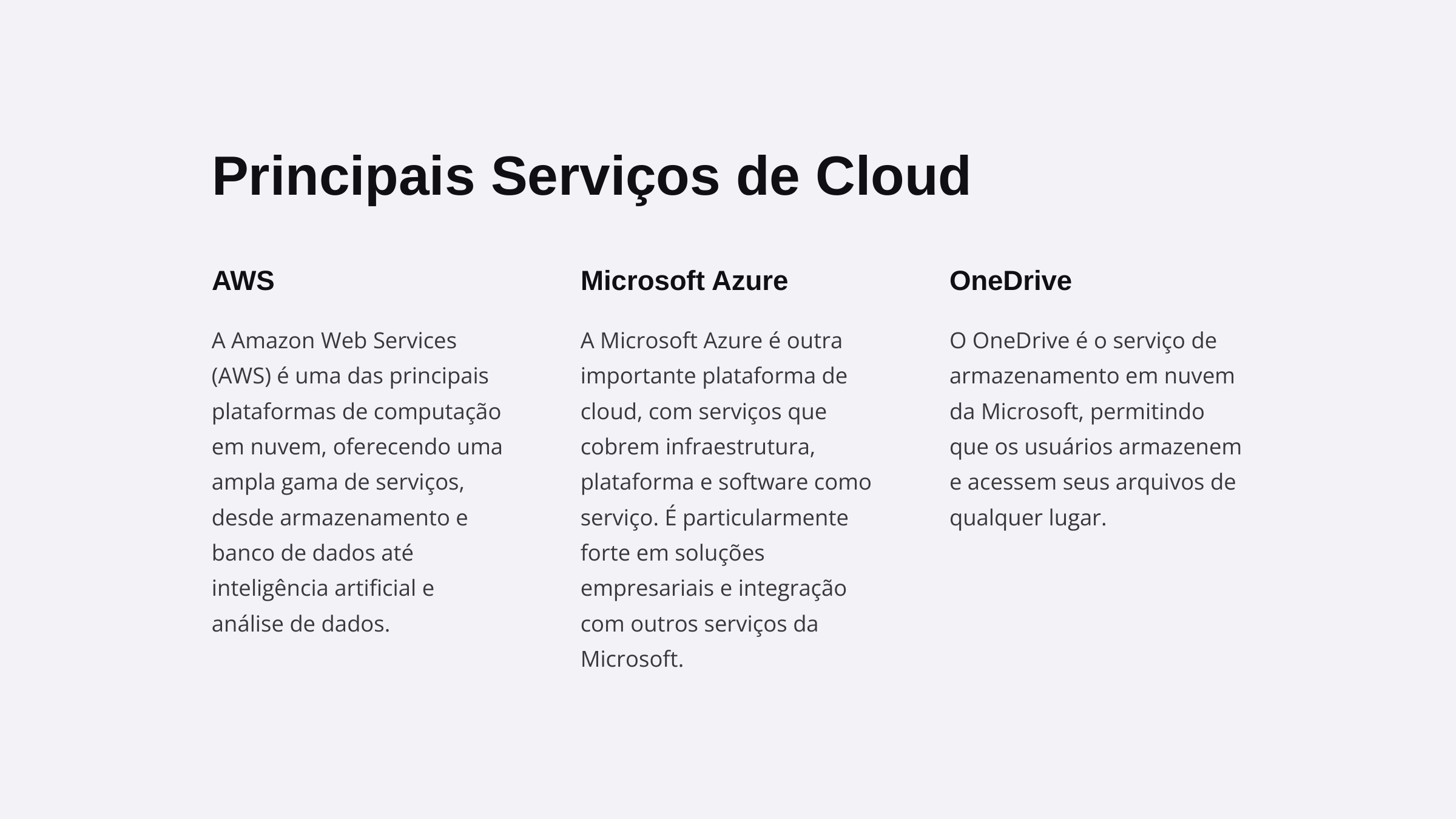

Principais Serviços de Cloud
AWS
Microsoft Azure
OneDrive
A Amazon Web Services (AWS) é uma das principais plataformas de computação em nuvem, oferecendo uma ampla gama de serviços, desde armazenamento e banco de dados até inteligência artificial e análise de dados.
A Microsoft Azure é outra importante plataforma de cloud, com serviços que cobrem infraestrutura, plataforma e software como serviço. É particularmente forte em soluções empresariais e integração com outros serviços da Microsoft.
O OneDrive é o serviço de armazenamento em nuvem da Microsoft, permitindo que os usuários armazenem e acessem seus arquivos de qualquer lugar.